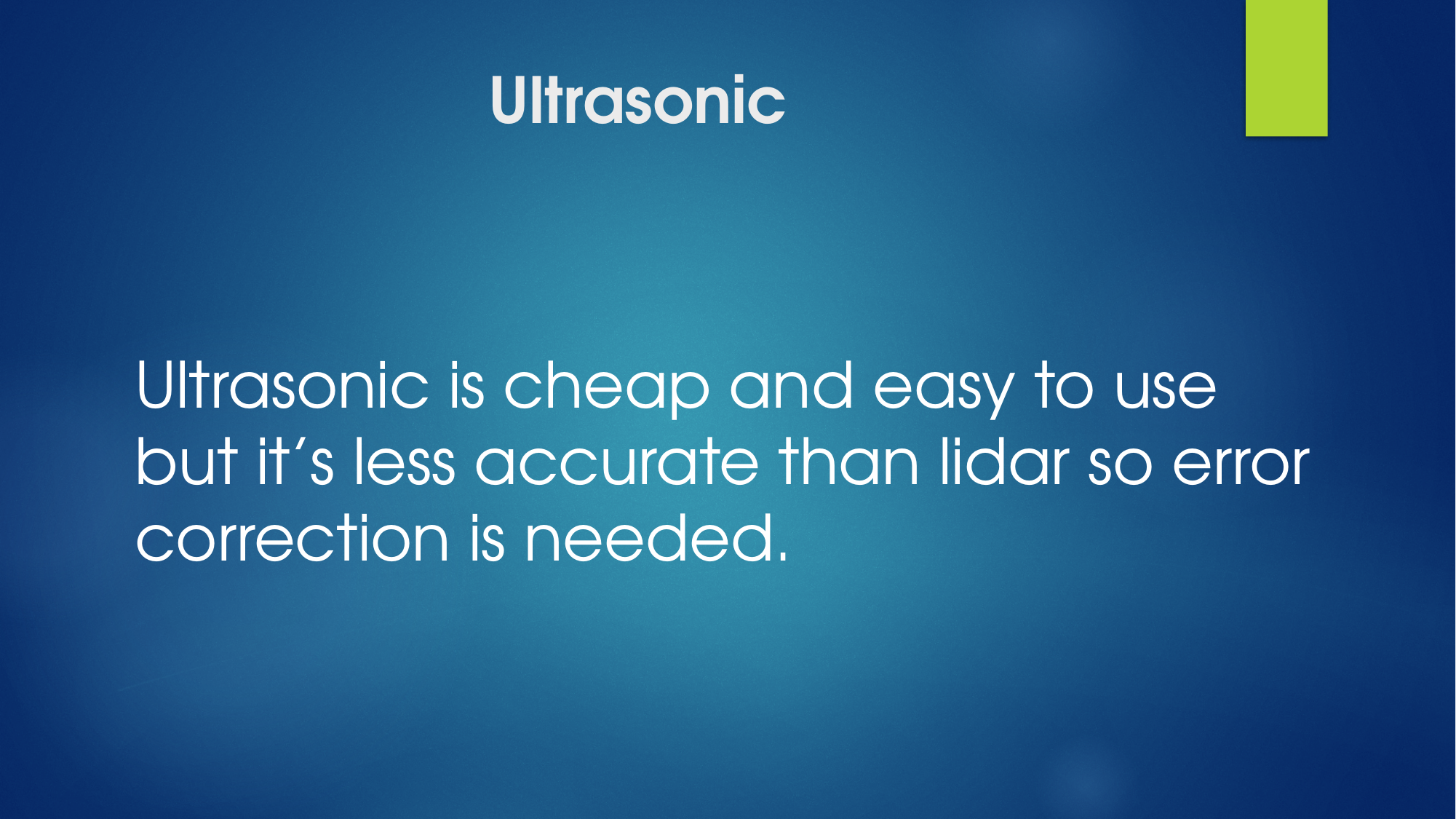

# Ultrasonic
Ultrasonic is cheap and easy to use but it’s less accurate than lidar so error correction is needed.